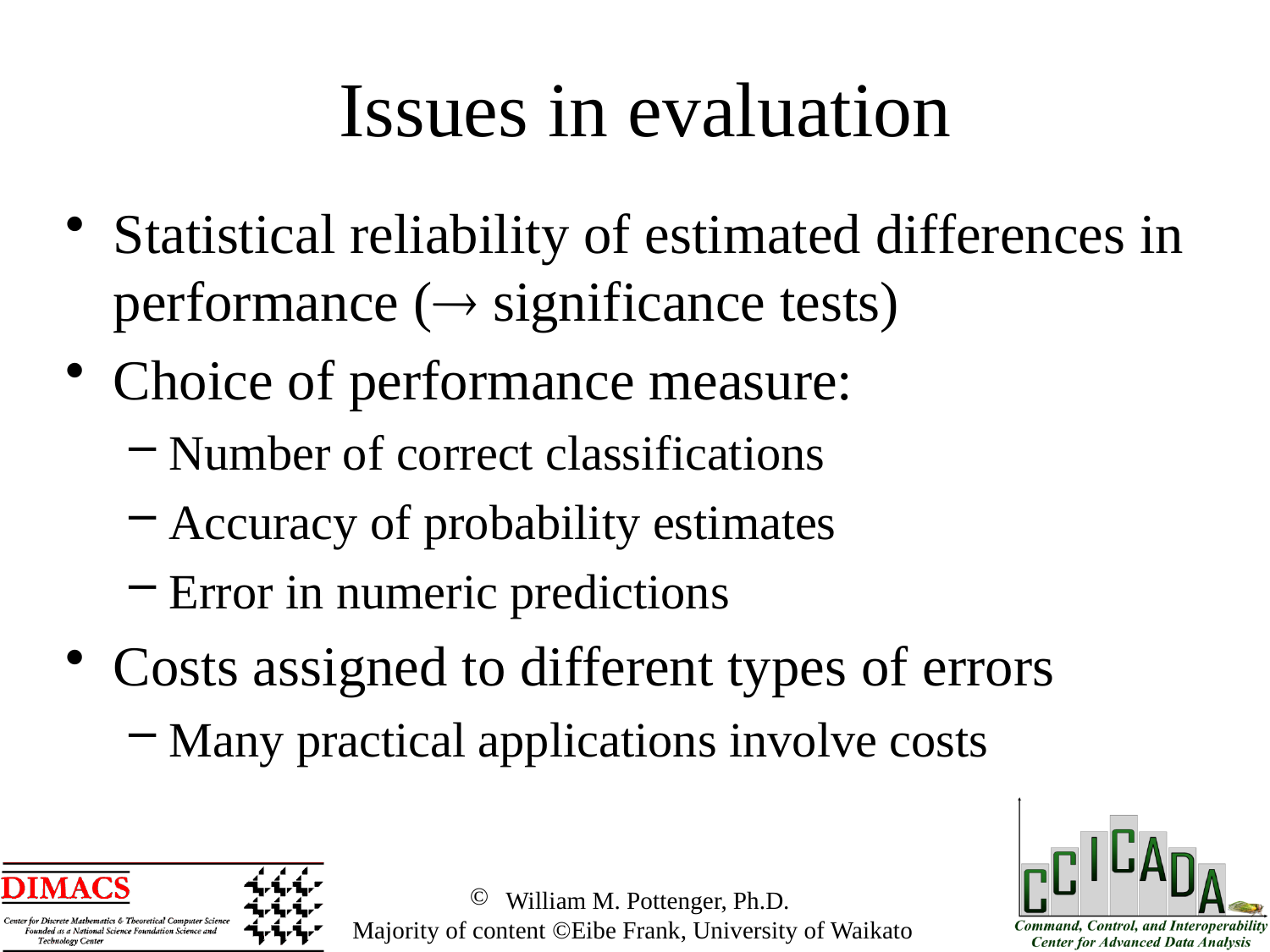

Issues in evaluation
Statistical reliability of estimated differences in performance (→ significance tests)
Choice of performance measure:
Number of correct classifications
Accuracy of probability estimates
Error in numeric predictions
Costs assigned to different types of errors
Many practical applications involve costs
 William M. Pottenger, Ph.D.
 Majority of content ©Eibe Frank, University of Waikato